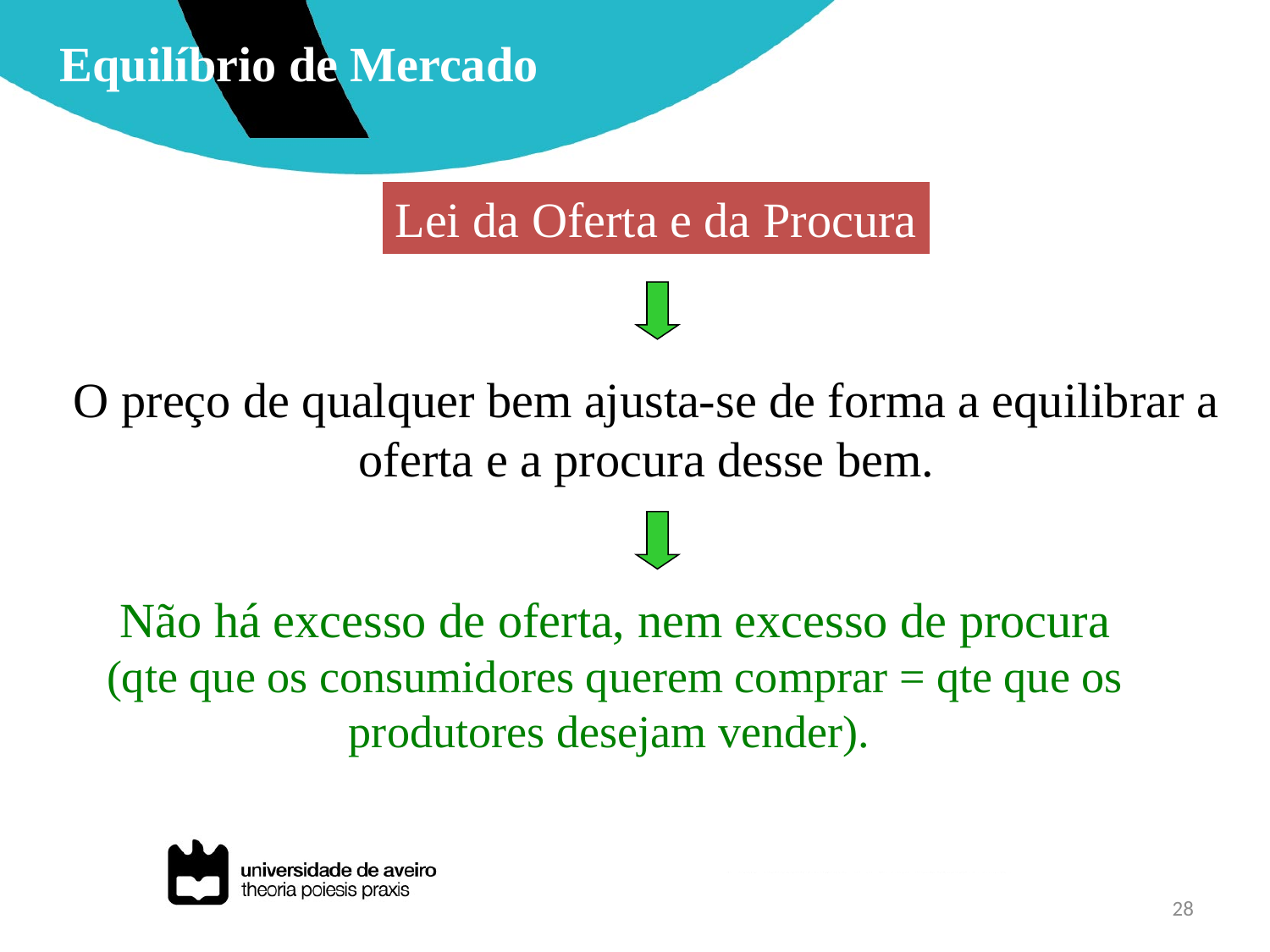

Equilíbrio de Mercado
Lei da Oferta e da Procura

O preço de qualquer bem ajusta-se de forma a equilibrar a
oferta e a procura desse bem.

Não há excesso de oferta, nem excesso de procura
(qte que os consumidores querem comprar = qte que os
produtores desejam vender).

28